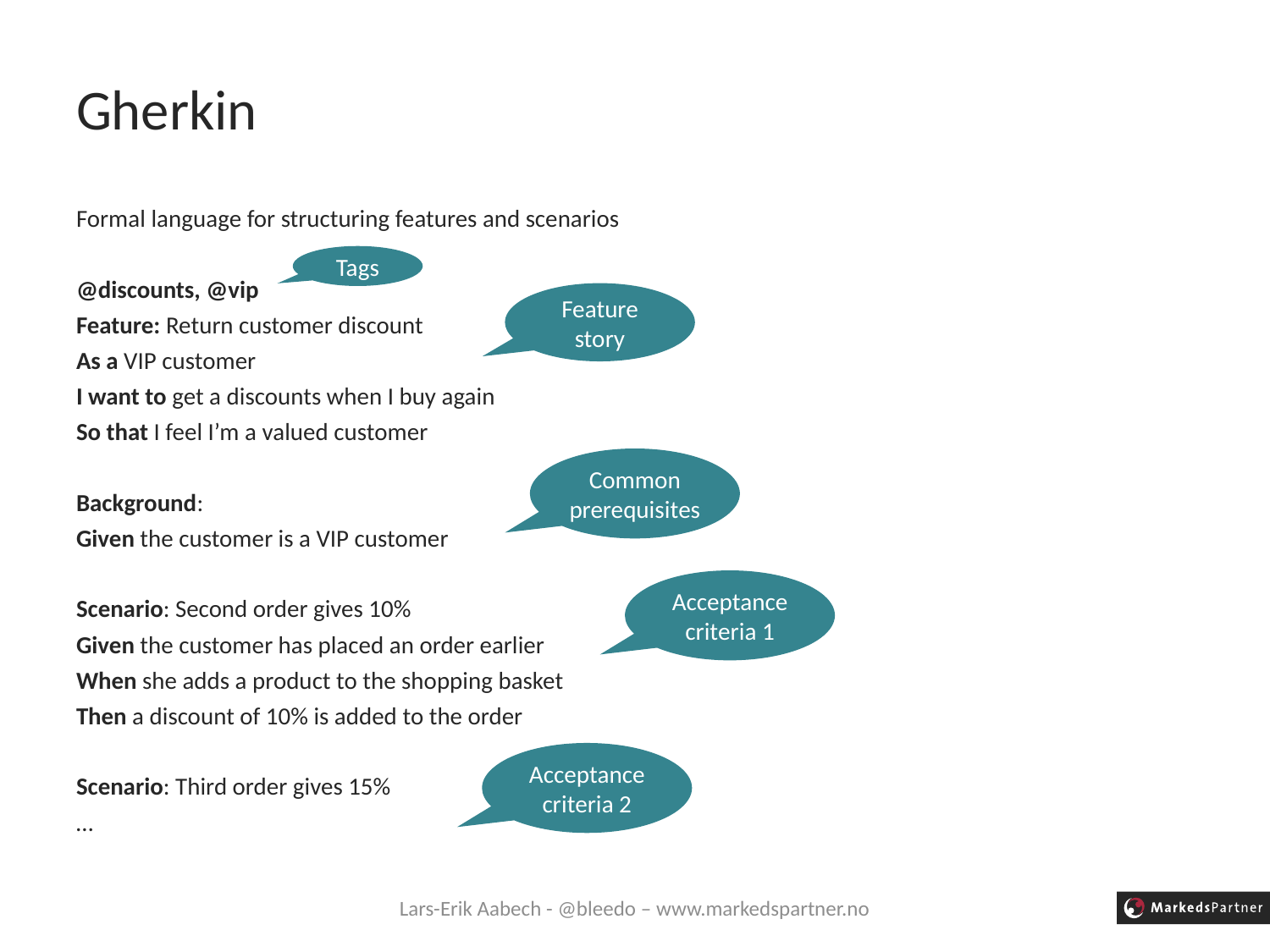

# Gherkin
Formal language for structuring features and scenarios

@discounts, @vip
Feature: Return customer discount
As a VIP customer
I want to get a discounts when I buy again
So that I feel I’m a valued customer

Background:
Given the customer is a VIP customer

Scenario: Second order gives 10%
Given the customer has placed an order earlier
When she adds a product to the shopping basket
Then a discount of 10% is added to the order

Scenario: Third order gives 15%
…

Tags
Feature story
Common prerequisites
Acceptance criteria 1
Acceptance criteria 2
Lars-Erik Aabech - @bleedo – www.markedspartner.no